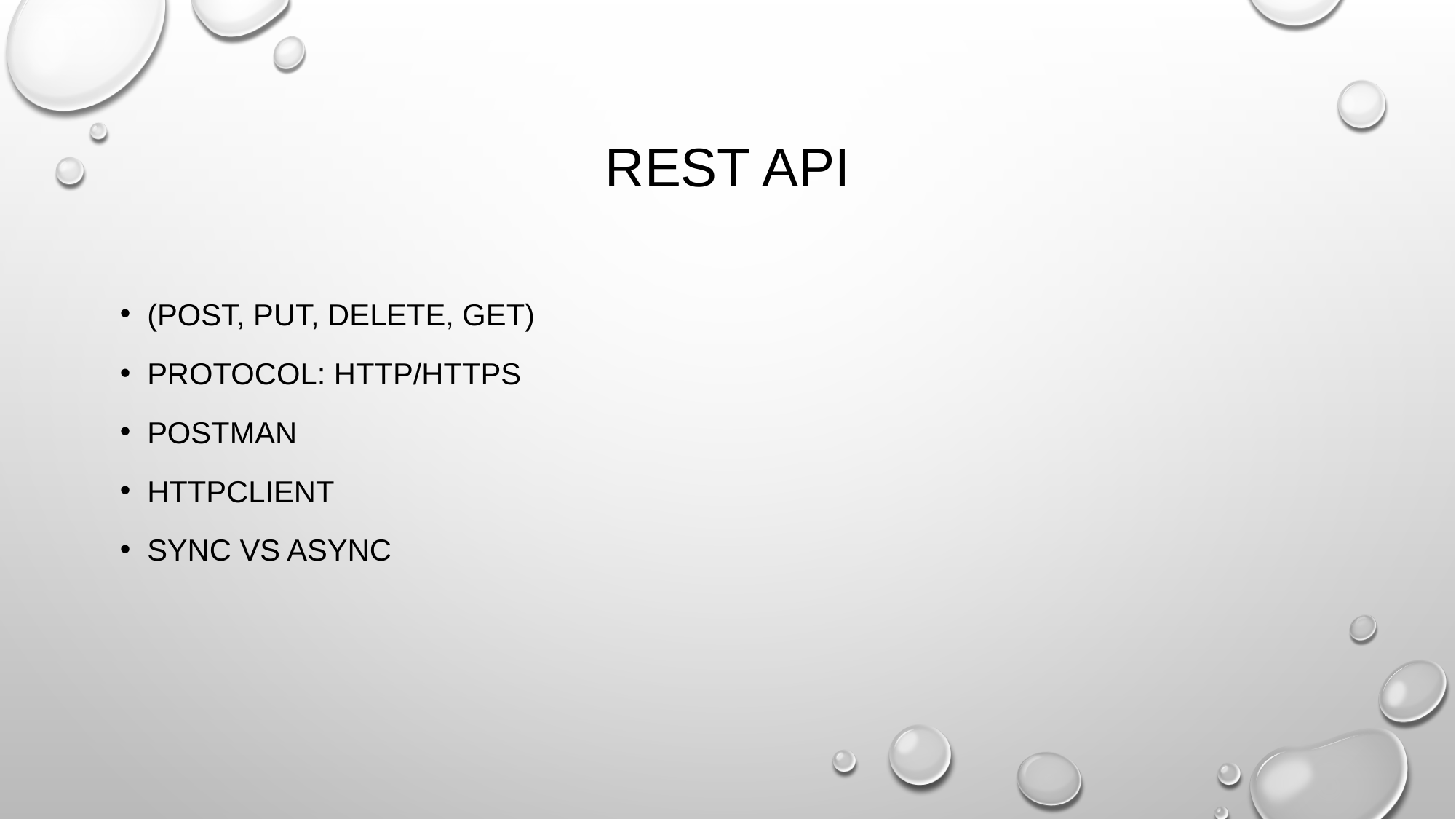

# REST API
(POST, PUT, DELETE, GET)
Protocol: HTTP/HTTPS
POSTMAN
HTTPCLIENT
Sync vs async